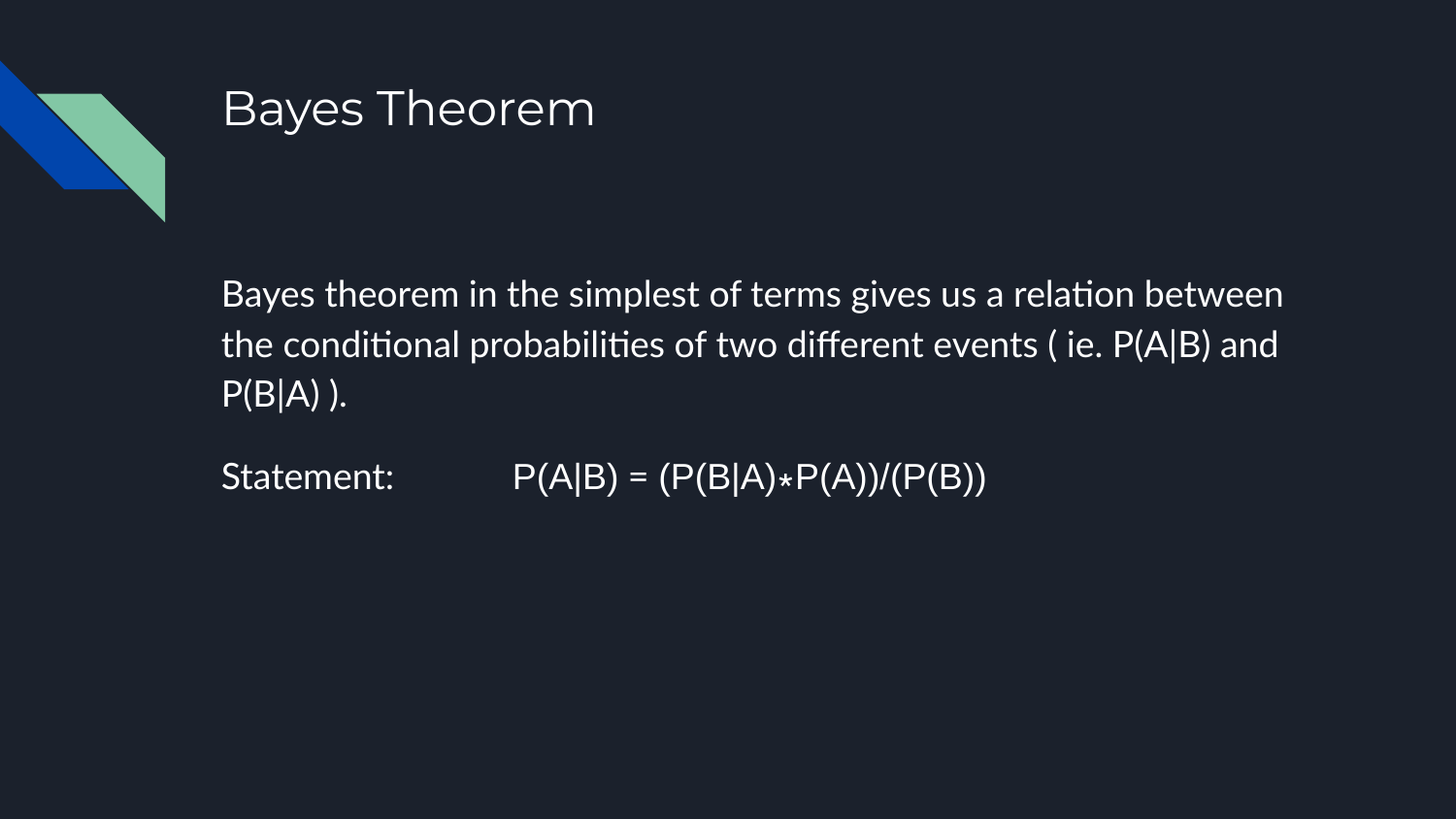

# Bayes Theorem
Bayes theorem in the simplest of terms gives us a relation between the conditional probabilities of two different events ( ie. P(A|B) and P(B|A) ).
Statement:  	P(A|B) = (P(B|A)∗P(A))/(P(B))